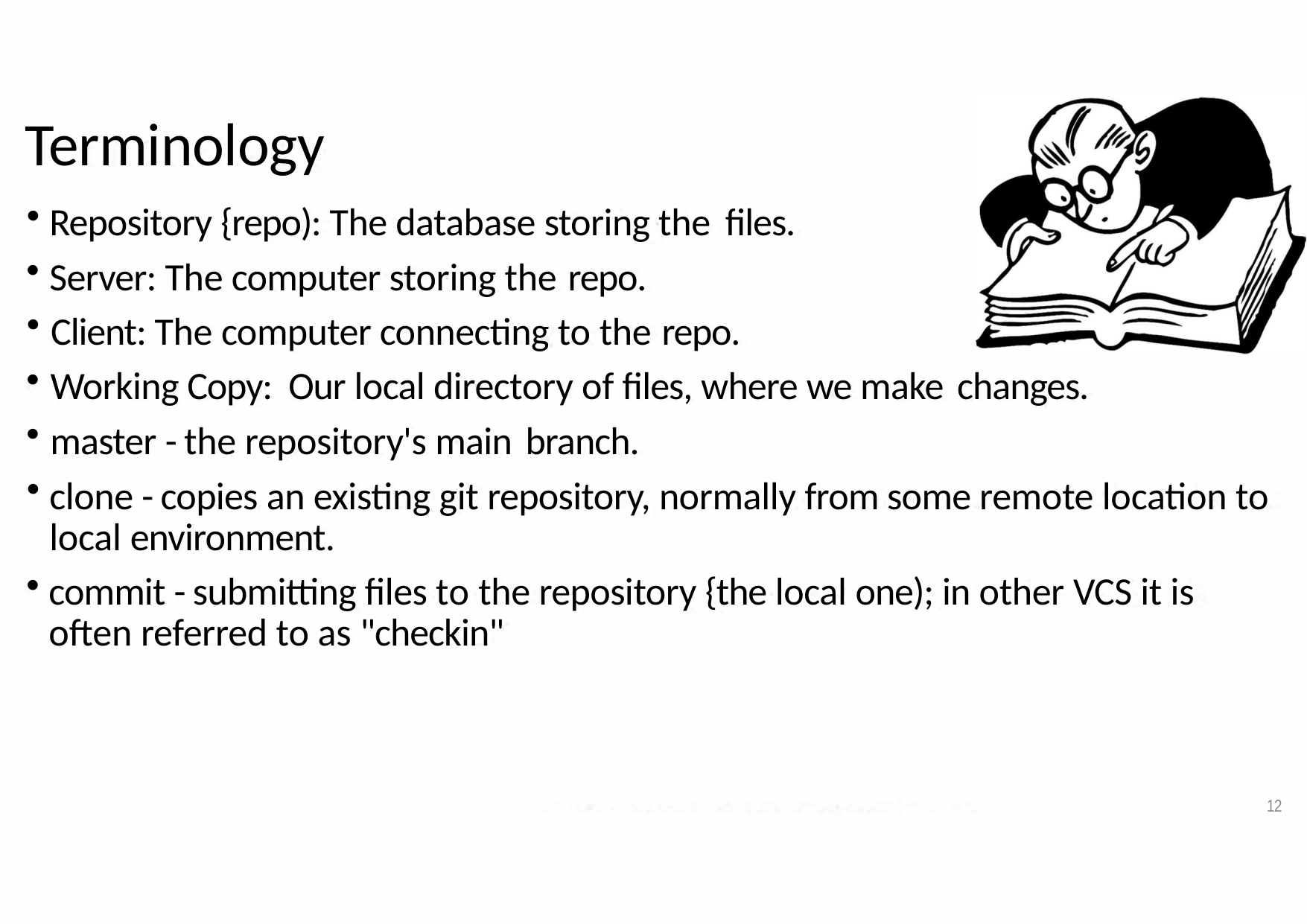

# Terminology
Repository {repo): The database storing the files.
Server: The computer storing the repo.
Client: The computer connecting to the repo.
Working Copy:  Our local directory of files, where we make changes.
master - the repository's main branch.
clone - copies an existing git repository, normally from some remote location to  local environment.
commit - submitting files to the repository {the local one); in other VCS it is  often referred to as "checkin"
12